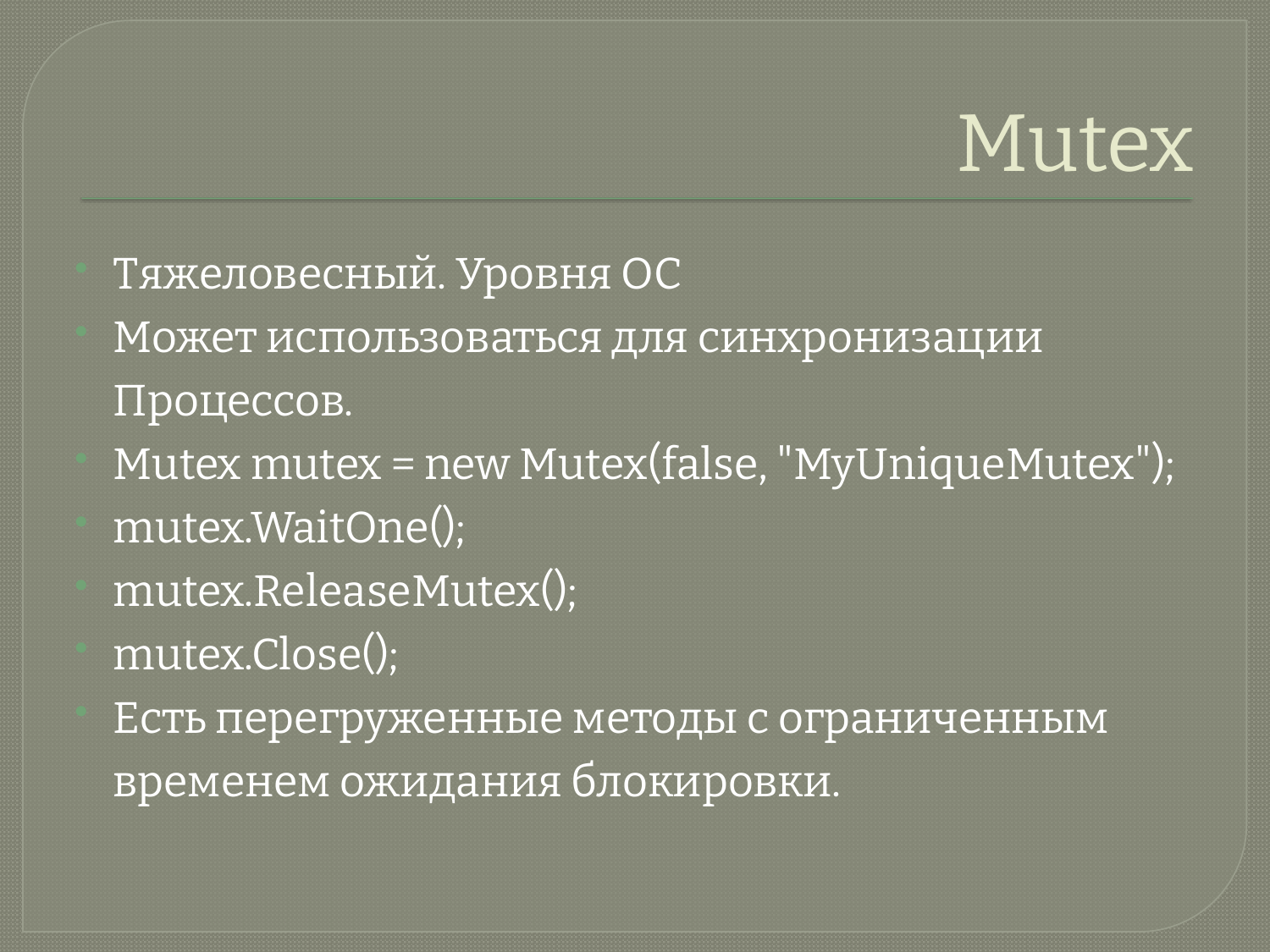

# Mutex
Тяжеловесный. Уровня ОС
Может использоваться для синхронизации Процессов.
Mutex mutex = new Mutex(false, "MyUniqueMutex");
mutex.WaitOne();
mutex.ReleaseMutex();
mutex.Close();
Есть перегруженные методы с ограниченным временем ожидания блокировки.